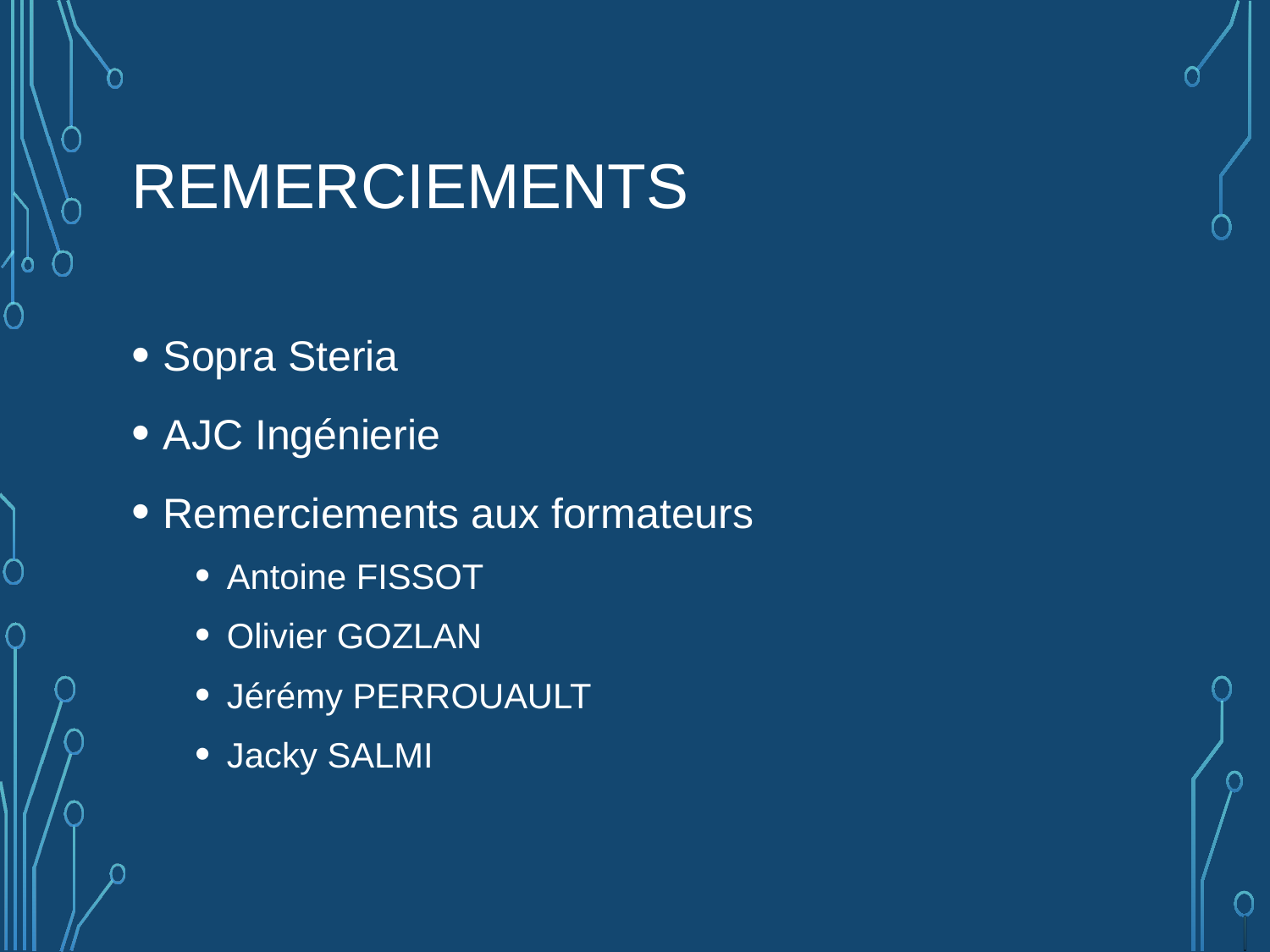

# Remerciements
Sopra Steria
AJC Ingénierie
Remerciements aux formateurs
Antoine FISSOT
Olivier GOZLAN
Jérémy PERROUAULT
Jacky SALMI